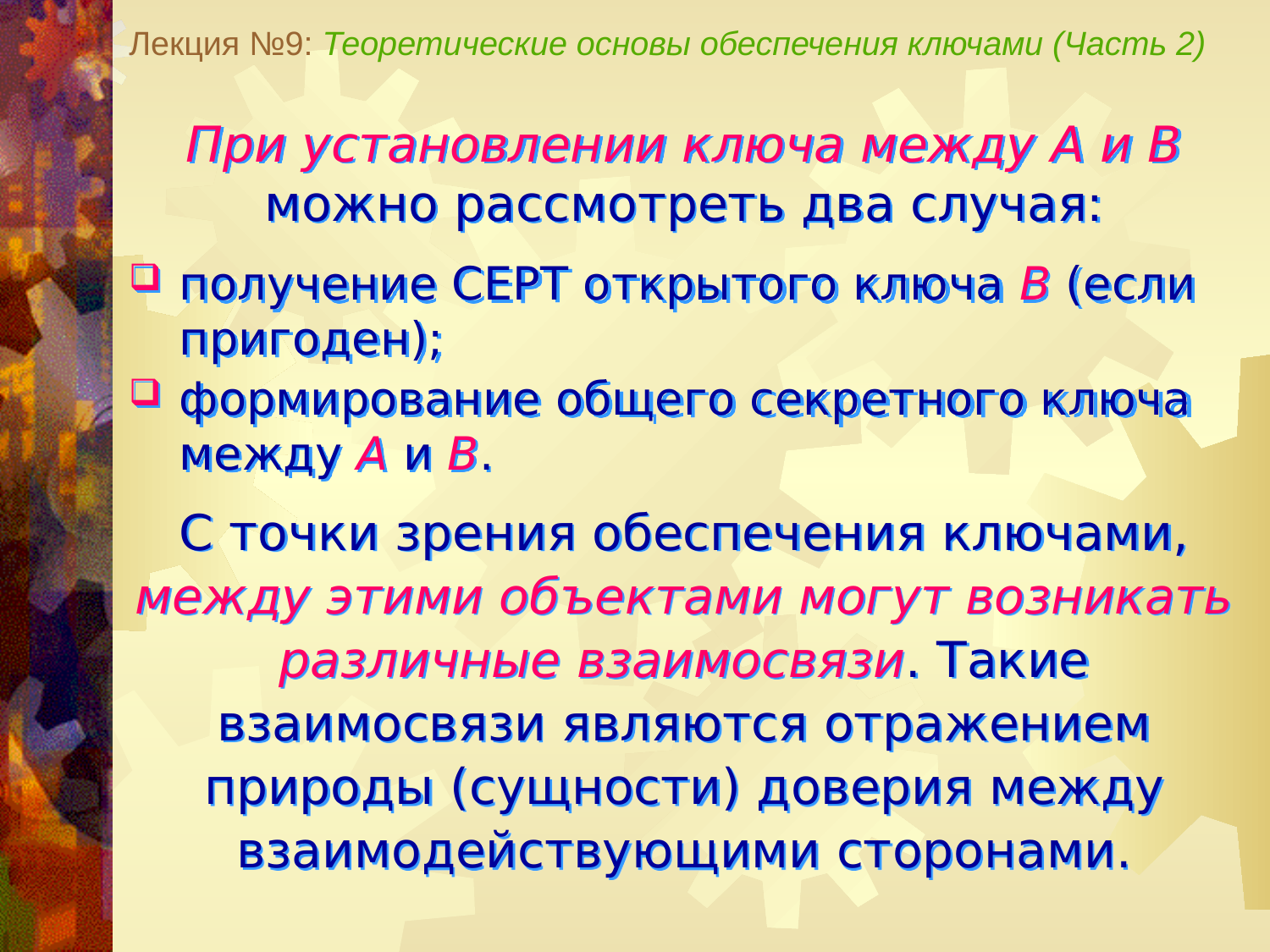

Лекция №9: Теоретические основы обеспечения ключами (Часть 2)
При установлении ключа между А и В можно рассмотреть два случая:
получение СЕРТ открытого ключа В (если пригоден);
формирование общего секретного ключа между А и В.
С точки зрения обеспечения ключами, между этими объектами могут возникать различные взаимосвязи. Такие взаимосвязи являются отражением природы (сущности) доверия между взаимодействующими сторонами.